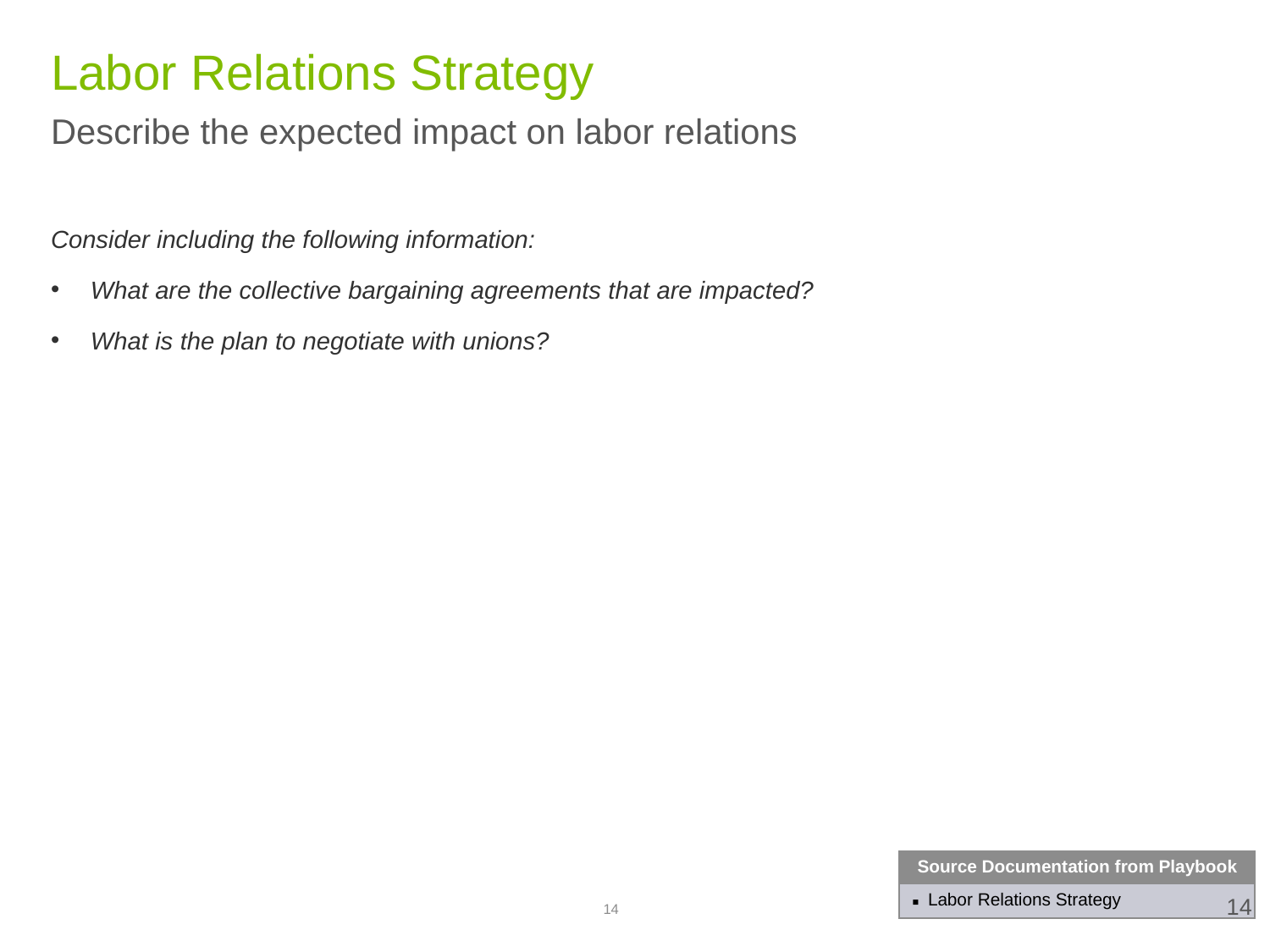

# Labor Relations Strategy
Describe the expected impact on labor relations
Consider including the following information:
What are the collective bargaining agreements that are impacted?
What is the plan to negotiate with unions?
| Source Documentation from Playbook |
| --- |
| Labor Relations Strategy |
14